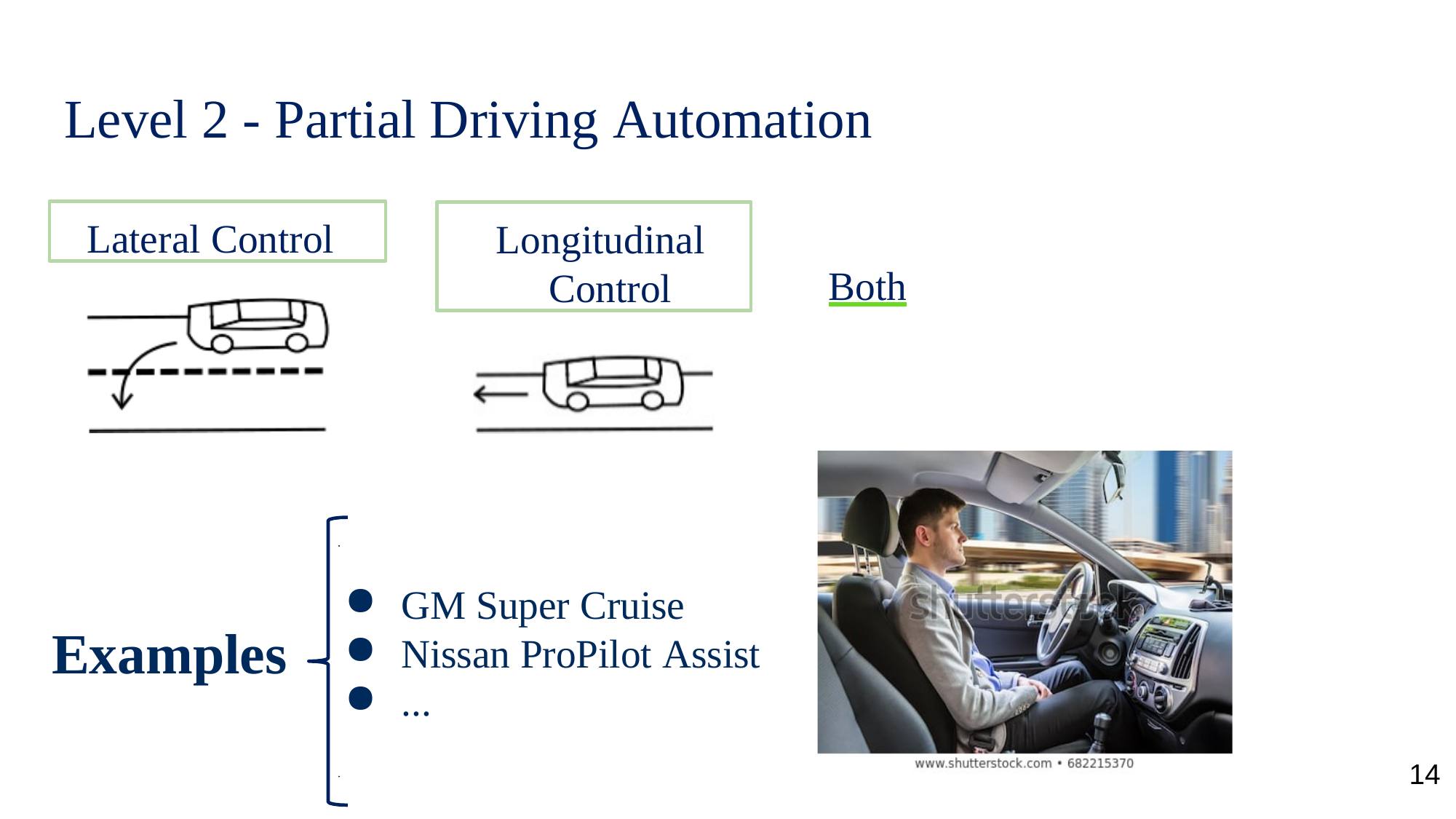

# Level 2 - Partial Driving Automation
Lateral Control
Longitudinal  Control
Both

GM Super Cruise
Nissan ProPilot Assist
...
Examples
14